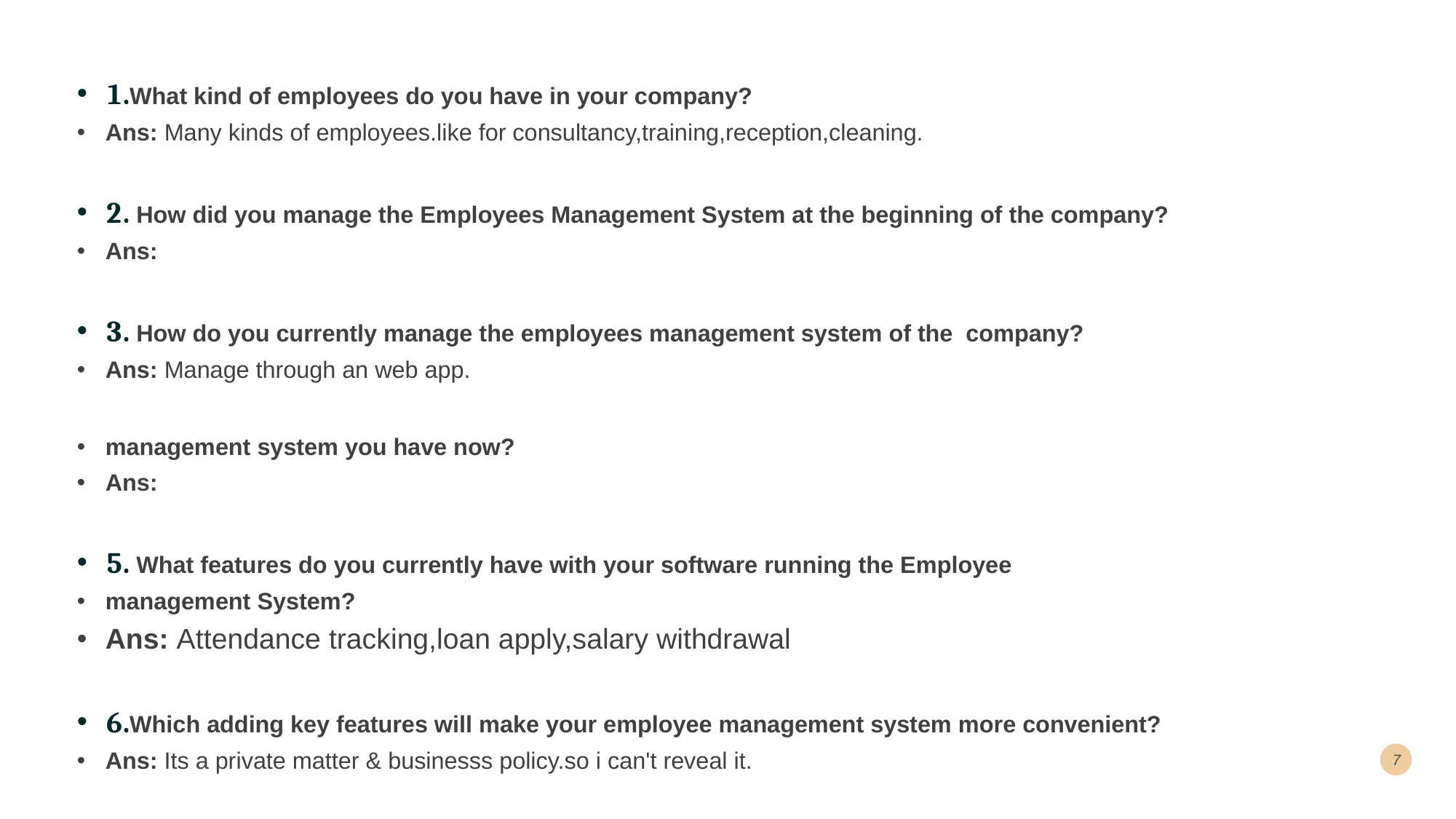

1.What kind of employees do you have in your company?
Ans: Many kinds of employees.like for consultancy,training,reception,cleaning.

2. How did you manage the Employees Management System at the beginning of the company?
Ans:

3. How do you currently manage the employees management system of the  company?
Ans: Manage through an web app.

management system you have now?
Ans:

5. What features do you currently have with your software running the Employee
management System?
Ans: Attendance tracking,loan apply,salary withdrawal

6.Which adding key features will make your employee management system more convenient?
Ans: Its a private matter & businesss policy.so i can't reveal it.
7